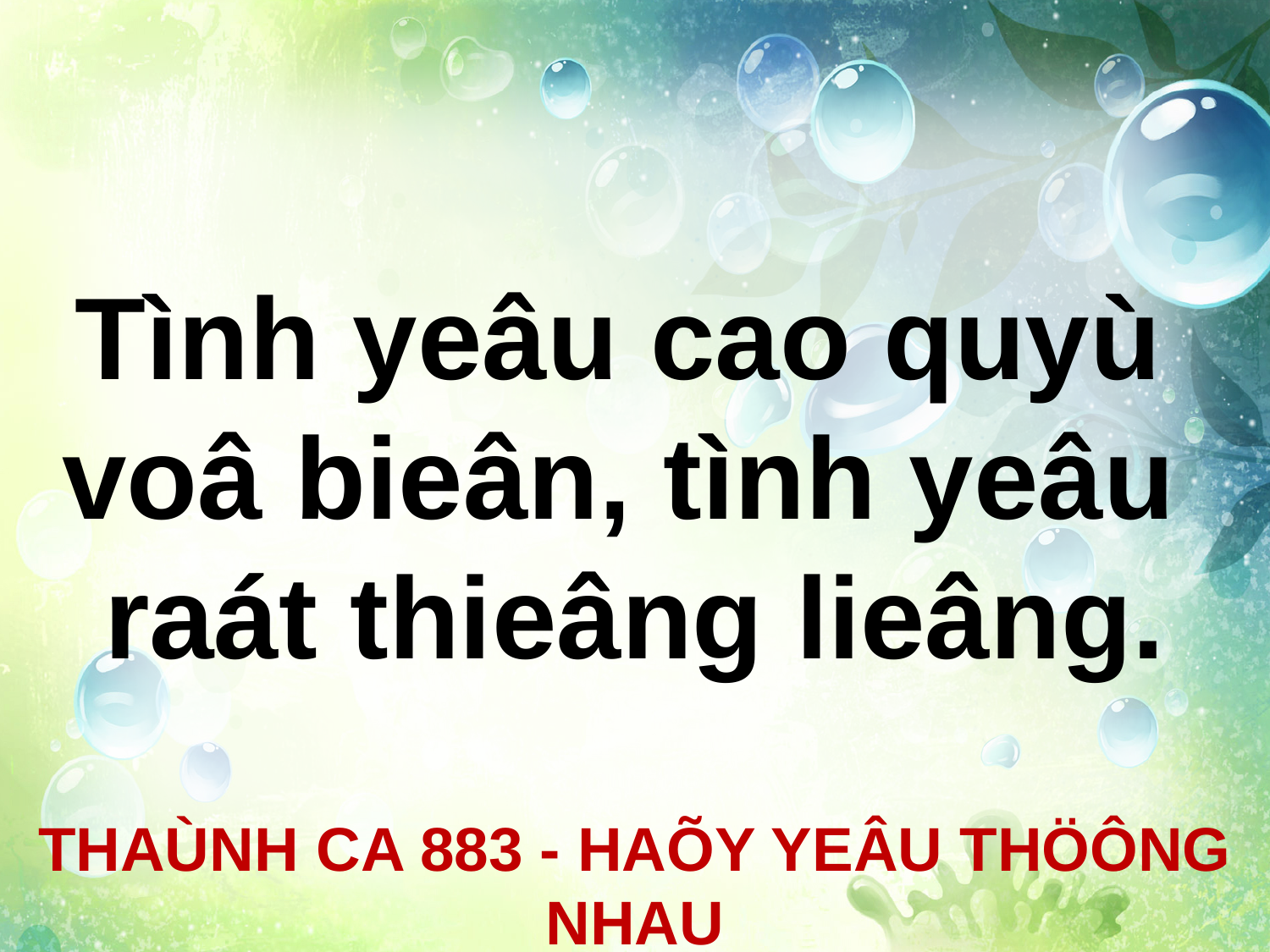

Tình yeâu cao quyù
voâ bieân, tình yeâu
raát thieâng lieâng.
THAÙNH CA 883 - HAÕY YEÂU THÖÔNG NHAU